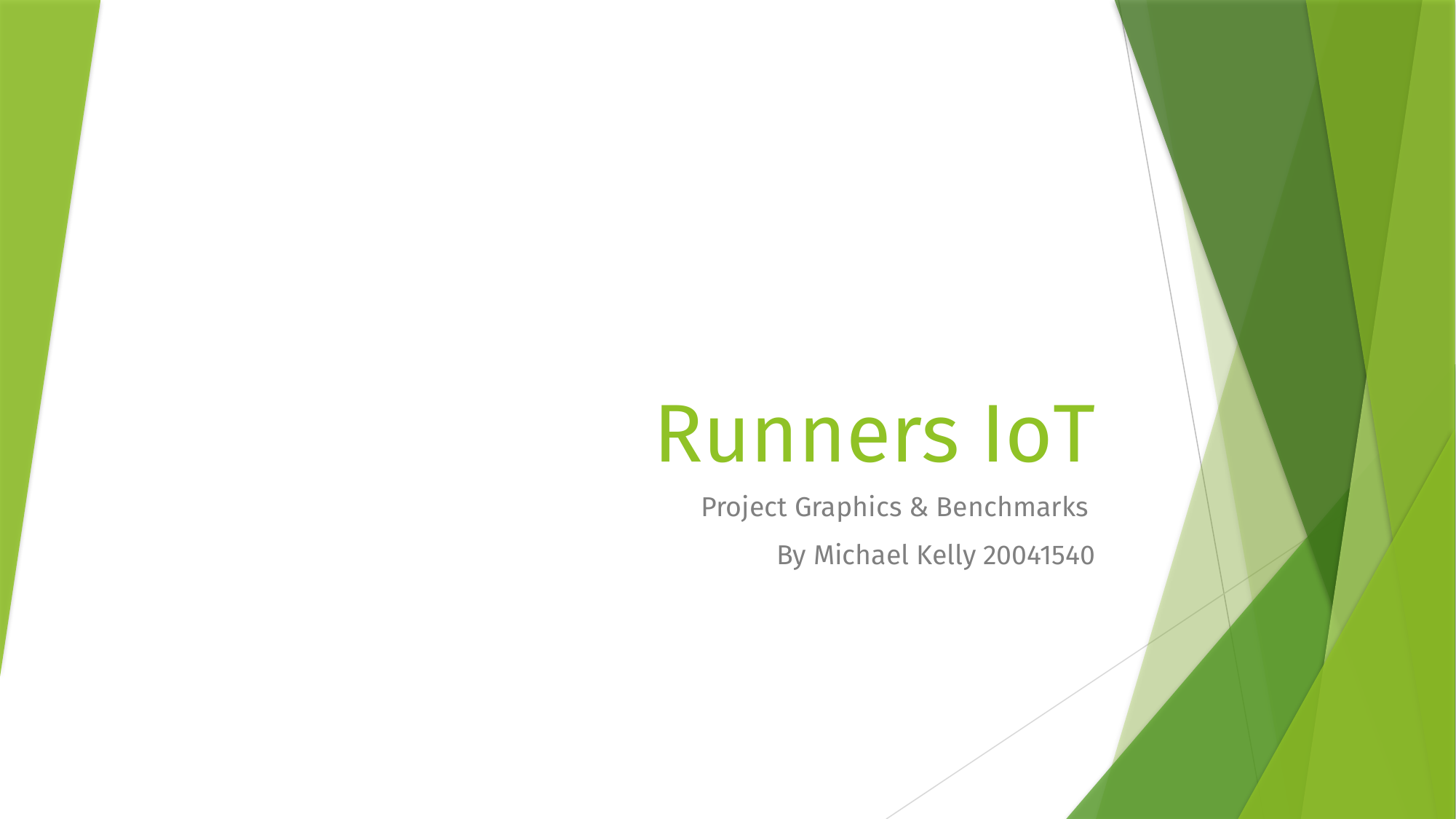

# Runners IoT
Project Graphics & Benchmarks
By Michael Kelly 20041540